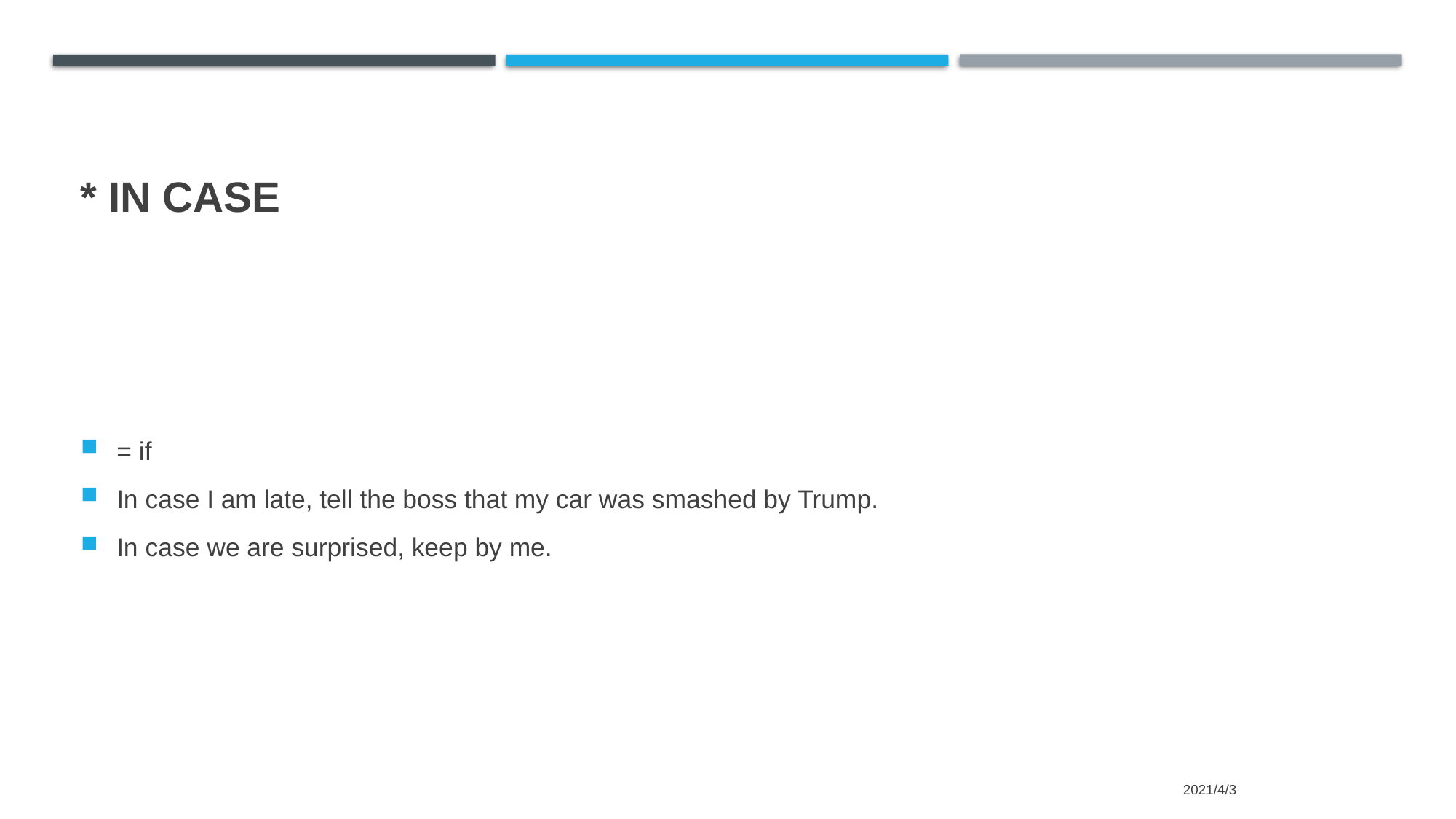

# * In case
= if
In case I am late, tell the boss that my car was smashed by Trump.
In case we are surprised, keep by me.
2021/4/3